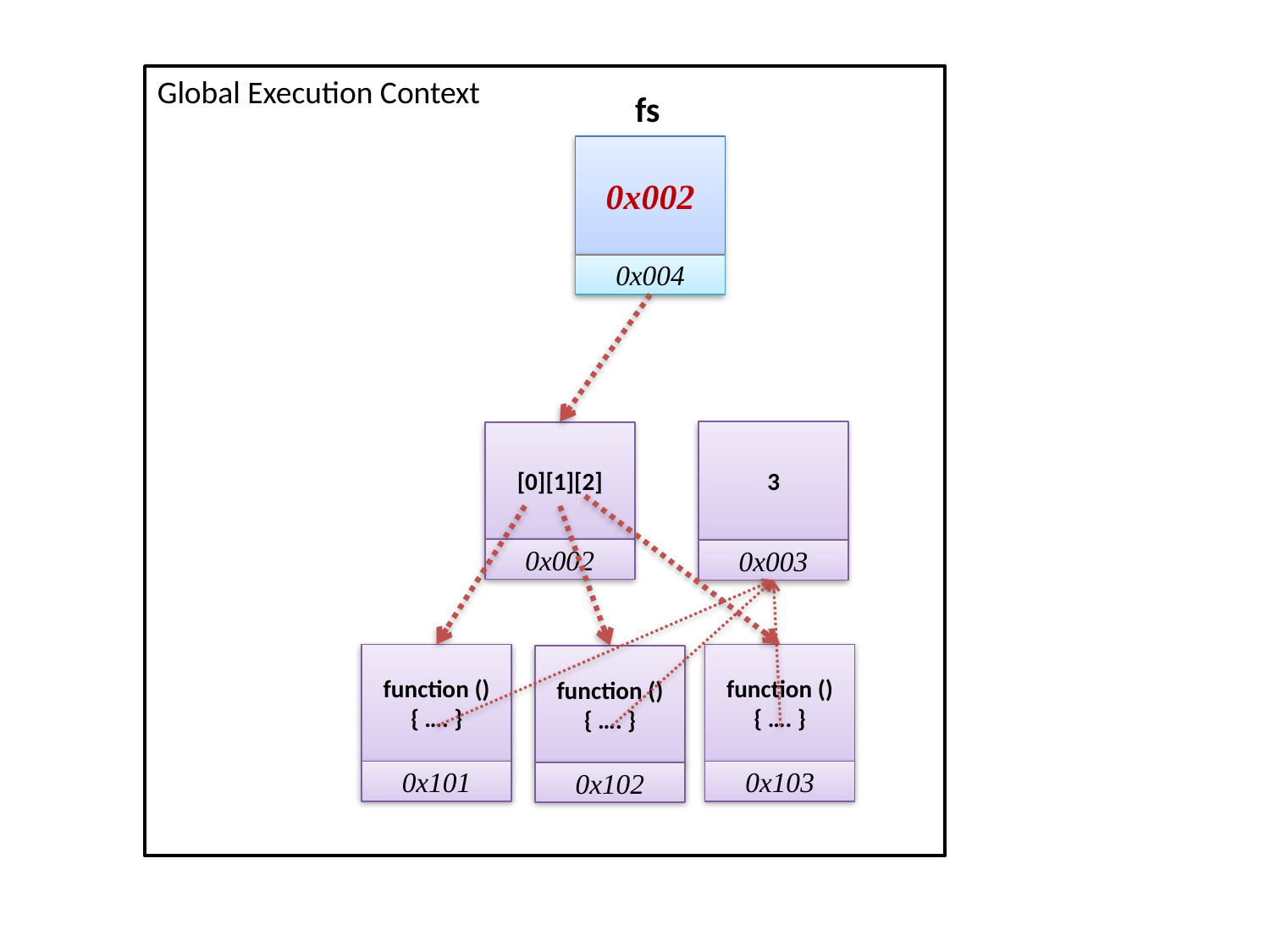

Global Execution Context
fs
0x002
0x004
3
0x003
[0][1][2]
0x002
function (){ …. }
0x101
function (){ …. }
0x103
function (){ …. }
0x102